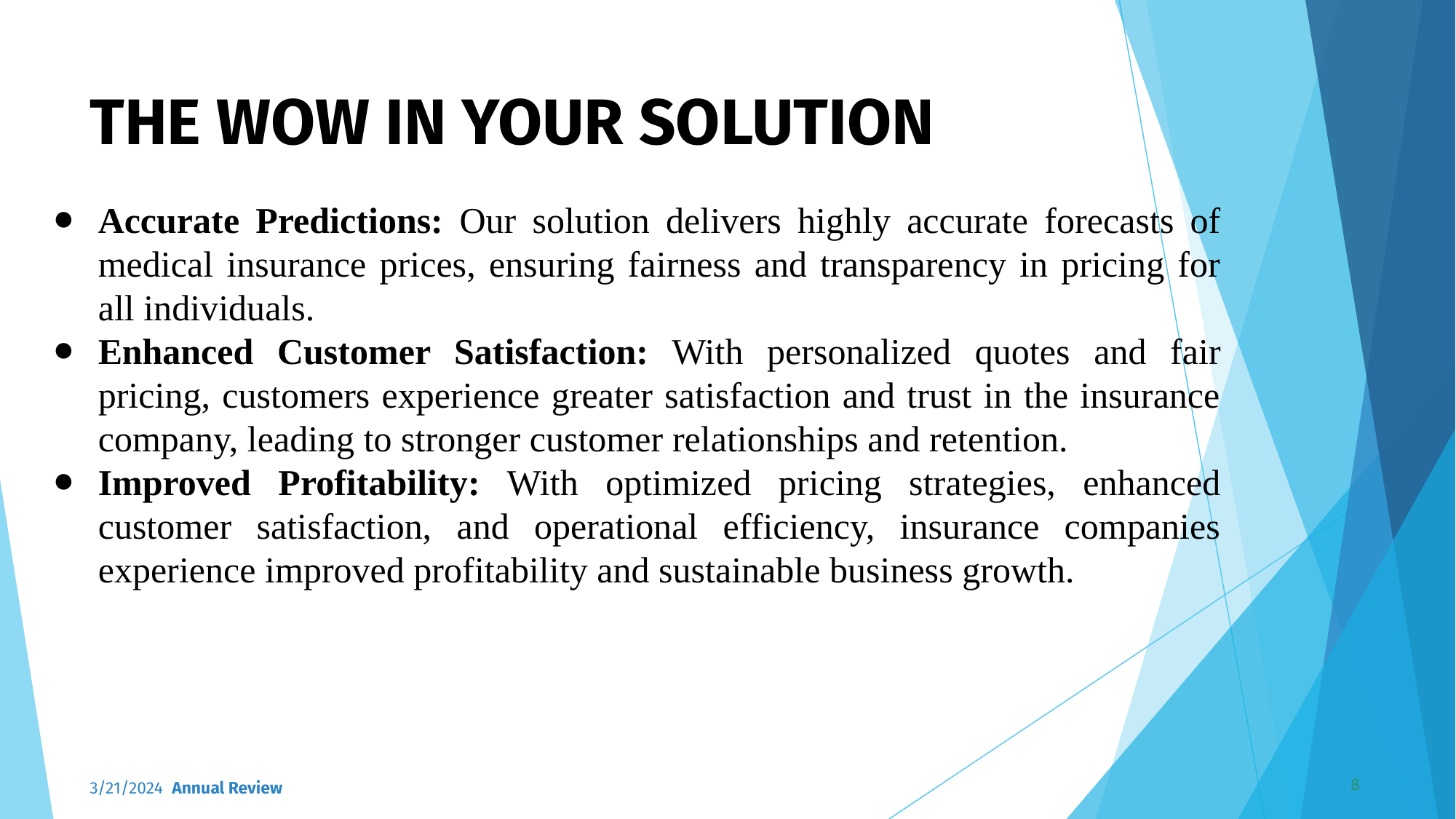

# THE WOW IN YOUR SOLUTION
Accurate Predictions: Our solution delivers highly accurate forecasts of medical insurance prices, ensuring fairness and transparency in pricing for all individuals.
Enhanced Customer Satisfaction: With personalized quotes and fair pricing, customers experience greater satisfaction and trust in the insurance company, leading to stronger customer relationships and retention.
Improved Profitability: With optimized pricing strategies, enhanced customer satisfaction, and operational efficiency, insurance companies experience improved profitability and sustainable business growth.
8
3/21/2024  Annual Review